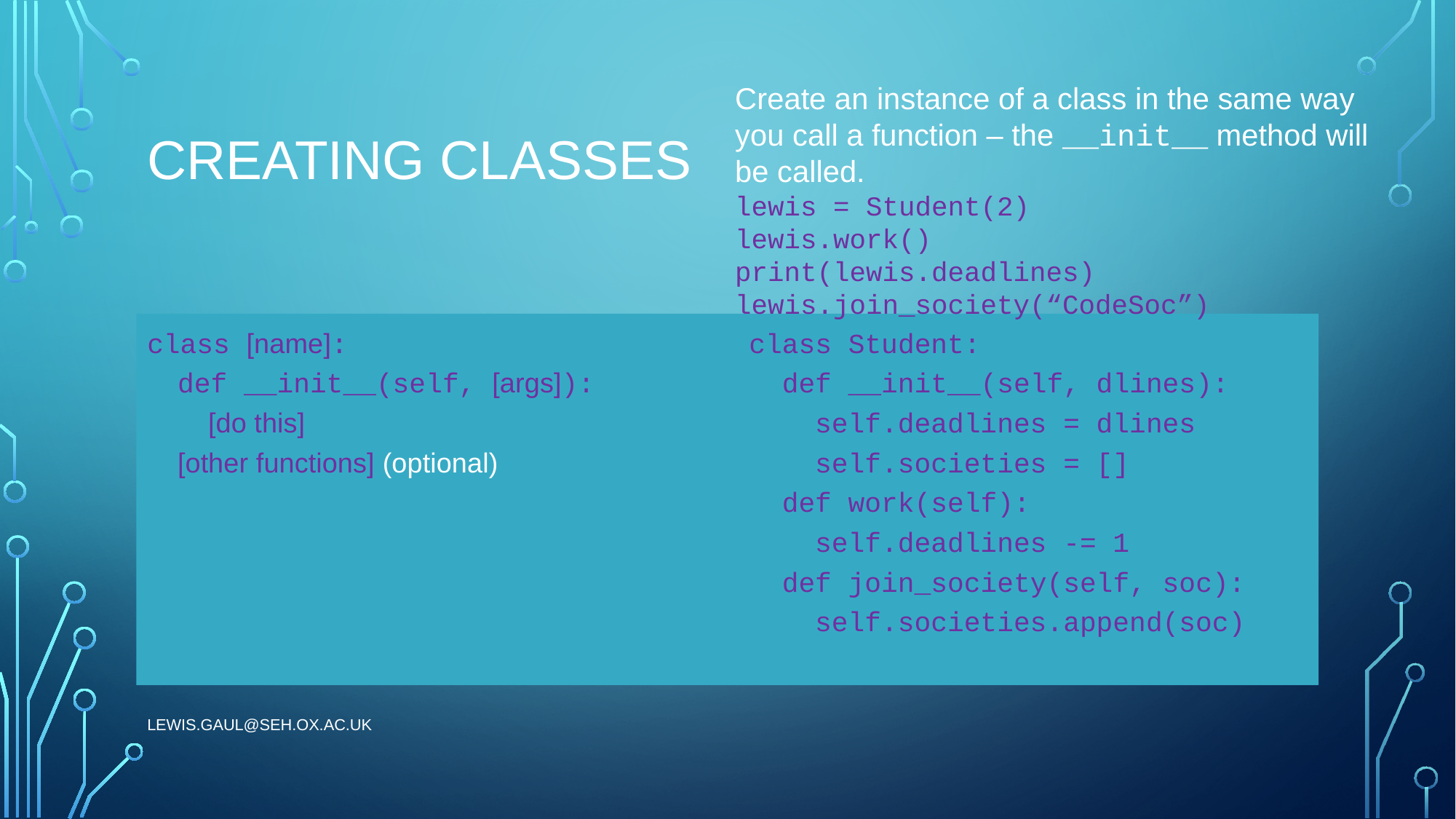

# Creating classes
Create an instance of a class in the same way you call a function – the __init__ method will be called.
lewis = Student(2)
lewis.work()
print(lewis.deadlines)
lewis.join_society(“CodeSoc”)

class [name]:
    def __init__(self, [args]):
        [do this]
    [other functions] (optional)

class Student:
  def __init__(self, dlines):
    self.deadlines = dlines
    self.societies = []
  def work(self):
    self.deadlines -= 1
  def join_society(self, soc):
    self.societies.append(soc)
lewis.gaul@seh.ox.ac.uk